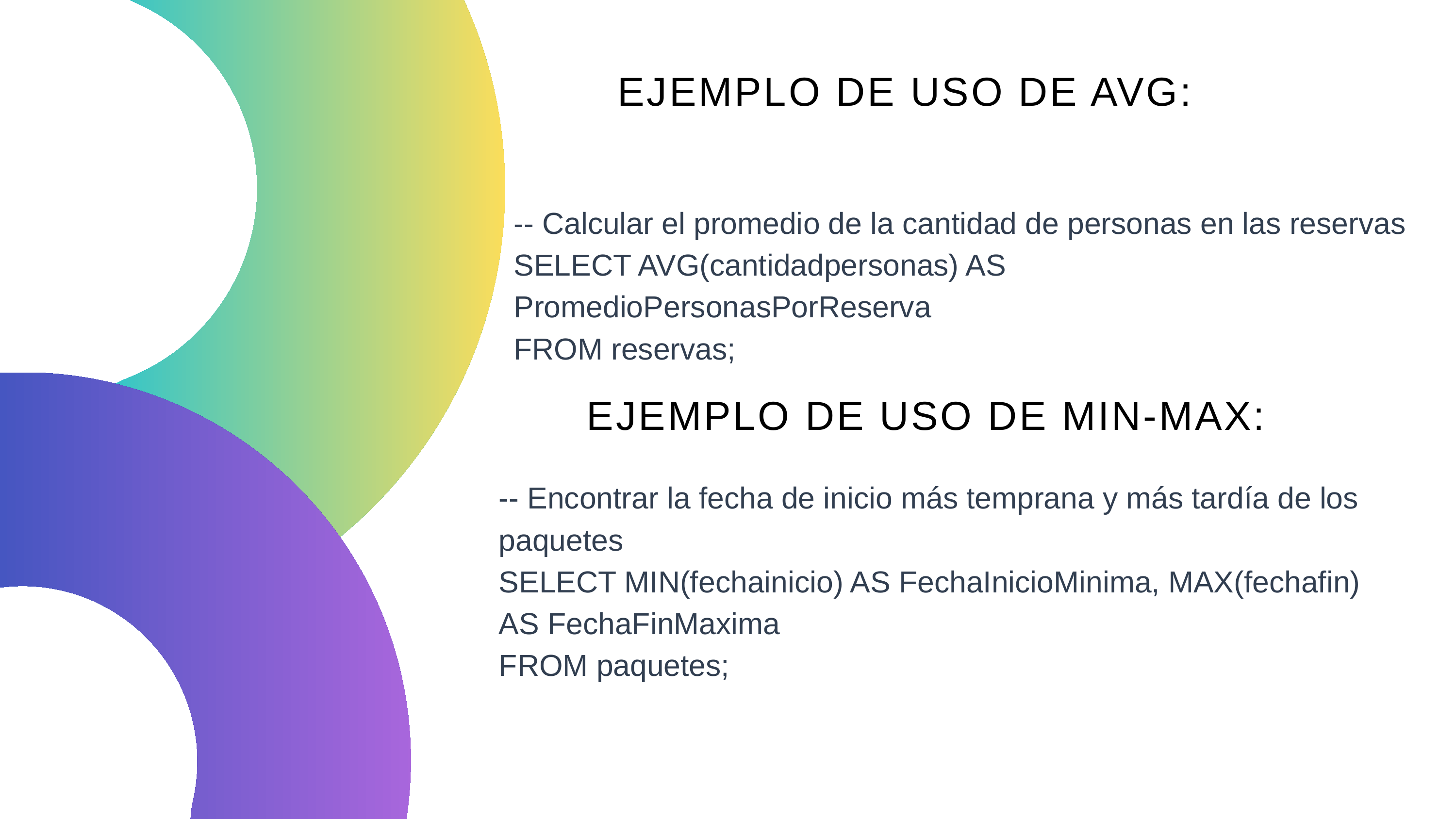

EJEMPLO DE USO DE AVG:
-- Calcular el promedio de la cantidad de personas en las reservas
SELECT AVG(cantidadpersonas) AS PromedioPersonasPorReserva
FROM reservas;

 EJEMPLO DE USO DE MIN-MAX:

-- Encontrar la fecha de inicio más temprana y más tardía de los paquetes
SELECT MIN(fechainicio) AS FechaInicioMinima, MAX(fechafin) AS FechaFinMaxima
FROM paquetes;